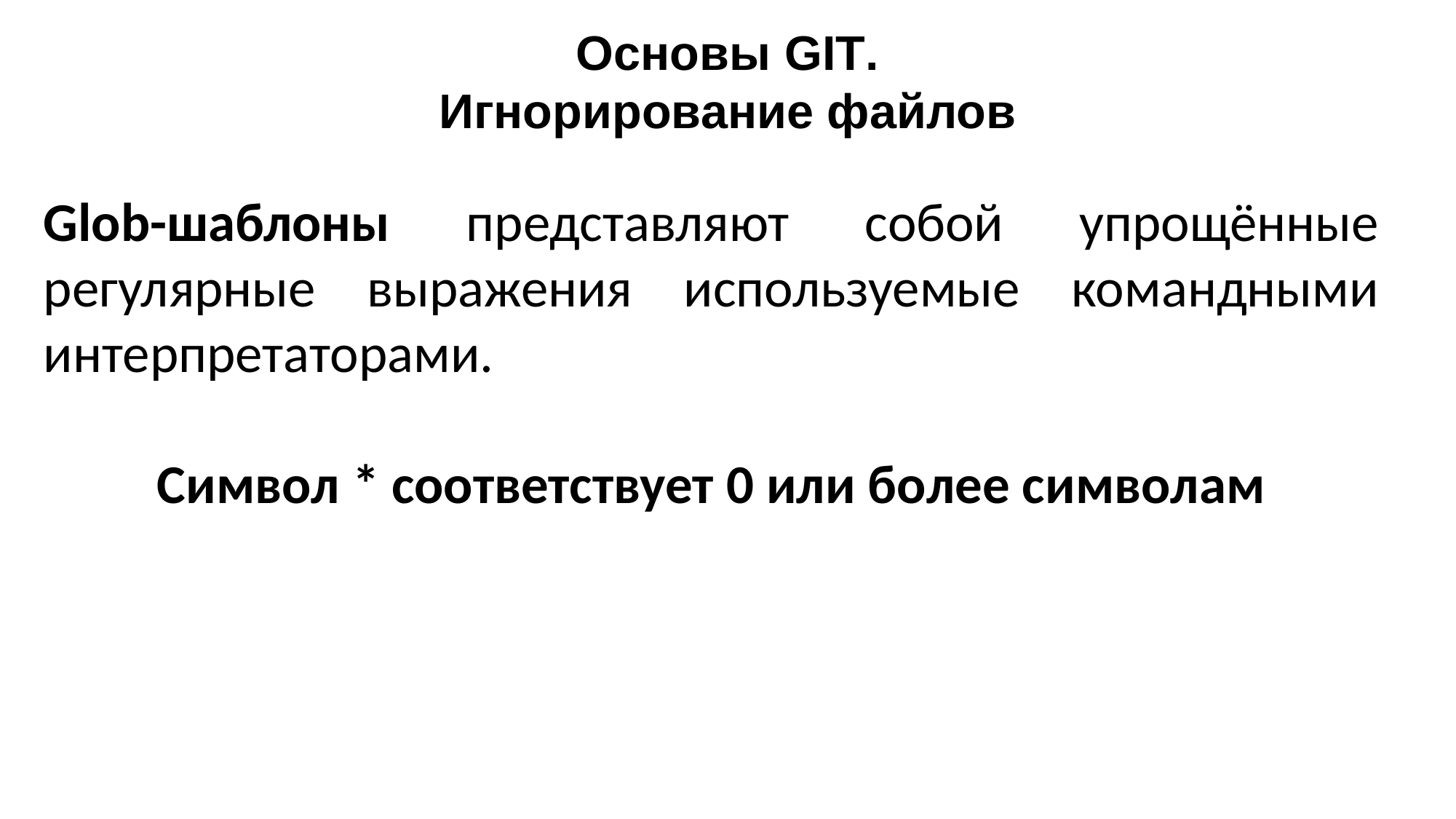

Основы GIT.
Игнорирование файлов
Glob-шаблоны представляют собой упрощённые регулярные выражения используемые командными интерпретаторами.

Символ * соответствует 0 или более символам